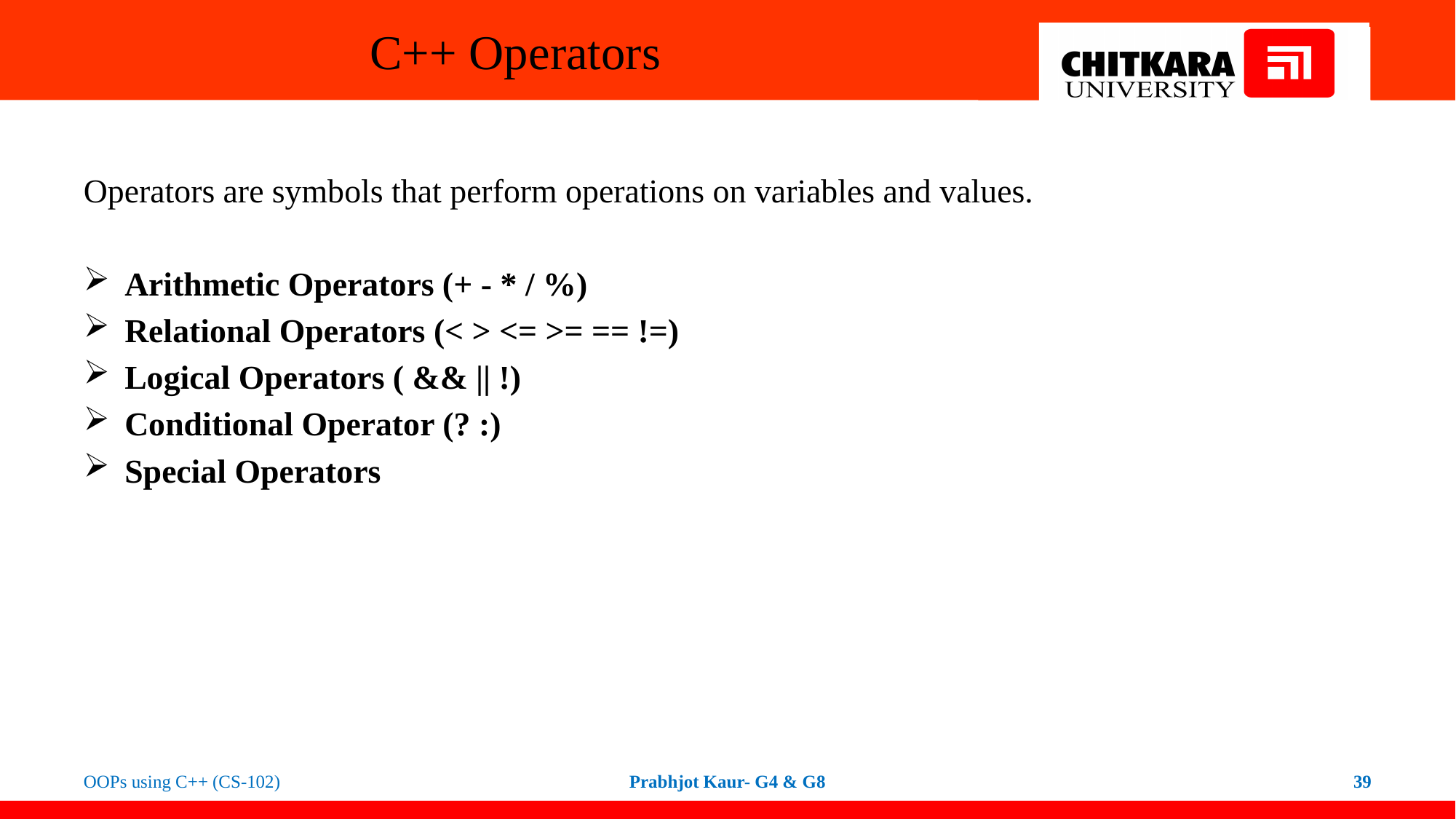

# C++ Operators
Operators are symbols that perform operations on variables and values.

Arithmetic Operators (+ - * / %)
Relational Operators (< > <= >= == !=)
Logical Operators ( && || !)
Conditional Operator (? :)
Special Operators
OOPs using C++ (CS-102)
Prabhjot Kaur- G4 & G8
39